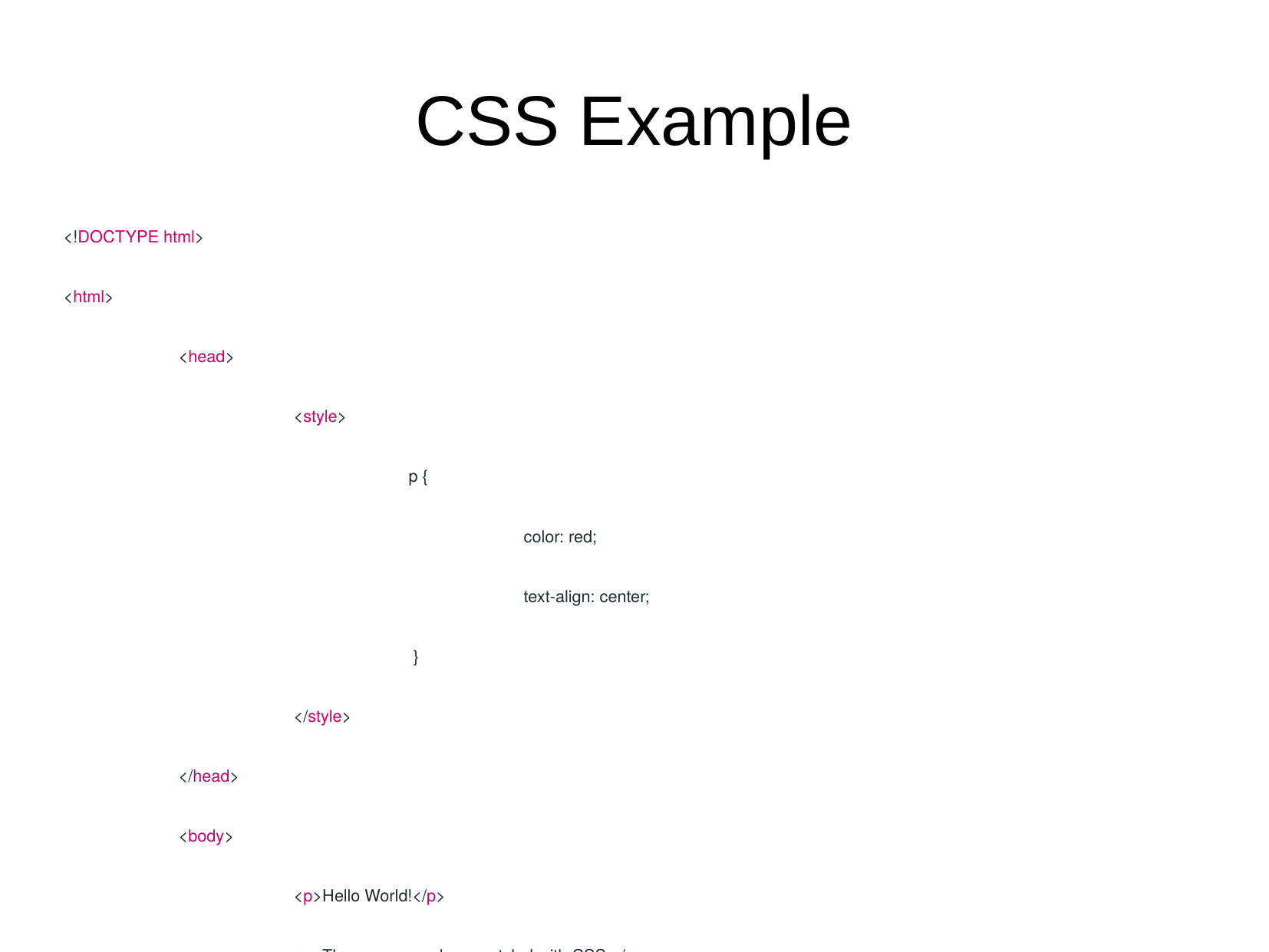

# CSS Example
<!DOCTYPE html>
<html>
	<head>
		<style>
			p {
				color: red;
				text-align: center;
			 }
		</style>
	</head>
	<body>
		<p>Hello World!</p>
		<p>These paragraphs are styled with CSS.</p>
	</body>
</html>